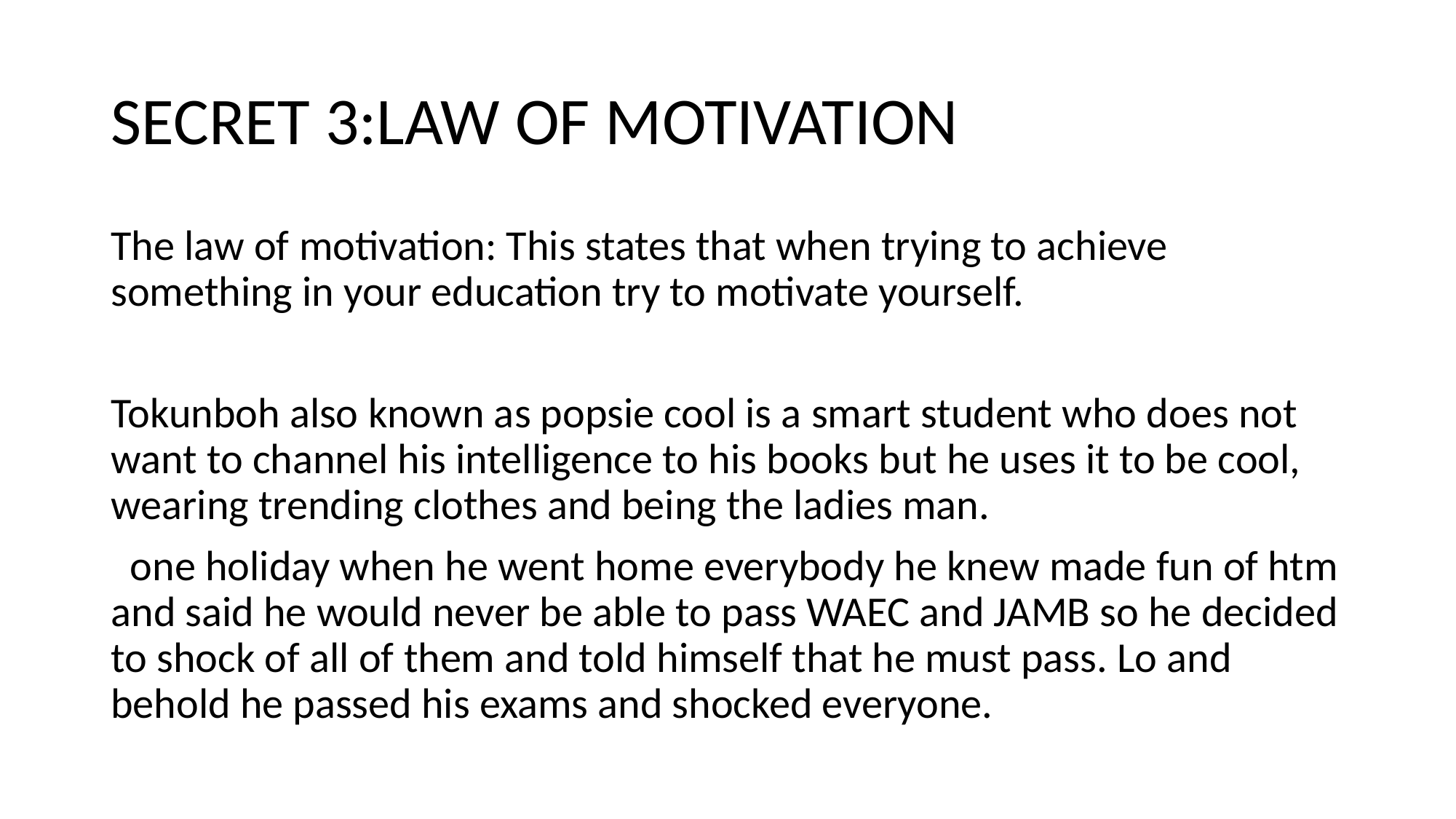

# SECRET 3:LAW OF MOTIVATION
The law of motivation: This states that when trying to achieve something in your education try to motivate yourself.

Tokunboh also known as popsie cool is a smart student who does not want to channel his intelligence to his books but he uses it to be cool, wearing trending clothes and being the ladies man.
  one holiday when he went home everybody he knew made fun of htm and said he would never be able to pass WAEC and JAMB so he decided to shock of all of them and told himself that he must pass. Lo and behold he passed his exams and shocked everyone.